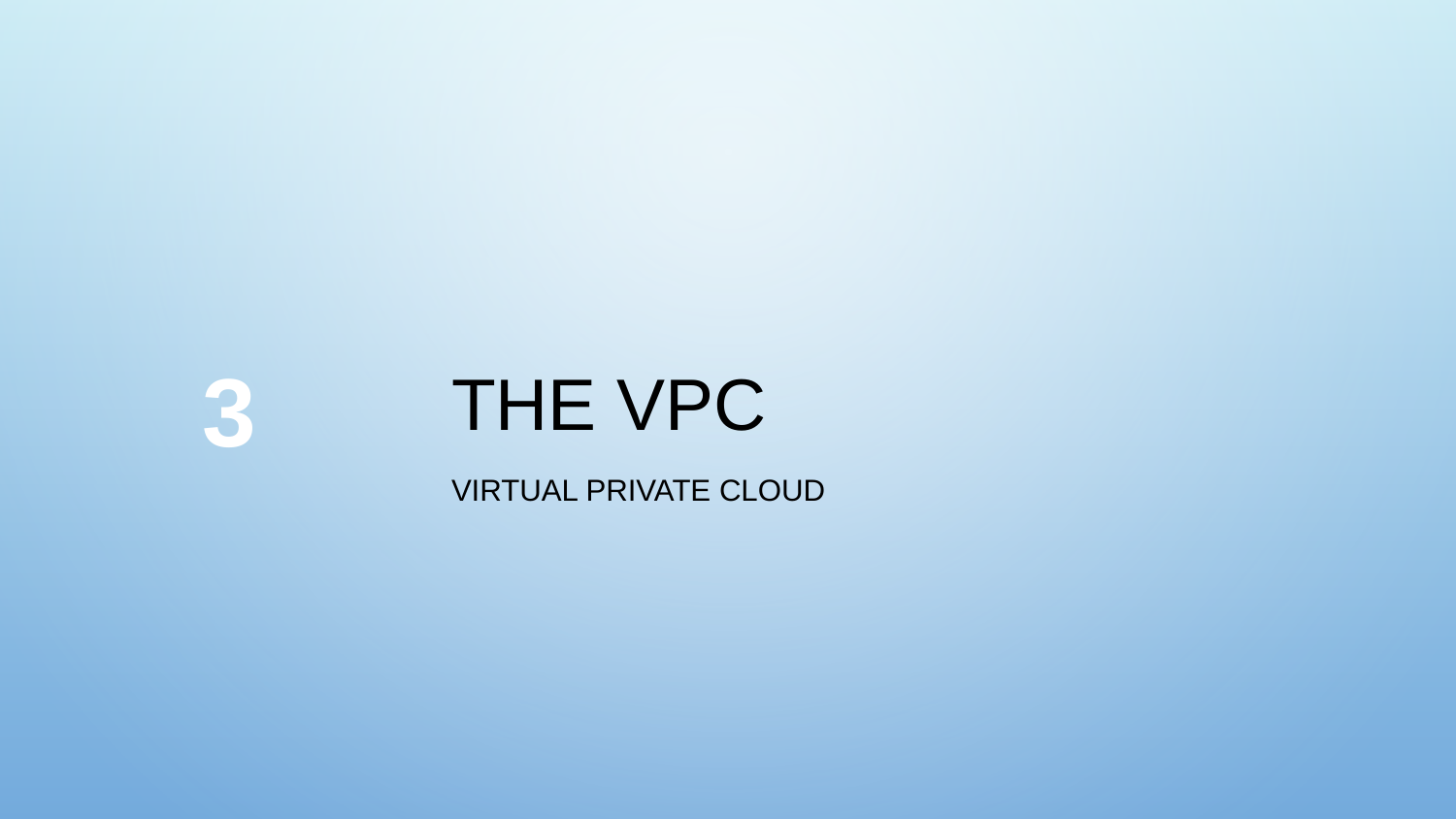

3
# The VPC
Virtual Private Cloud